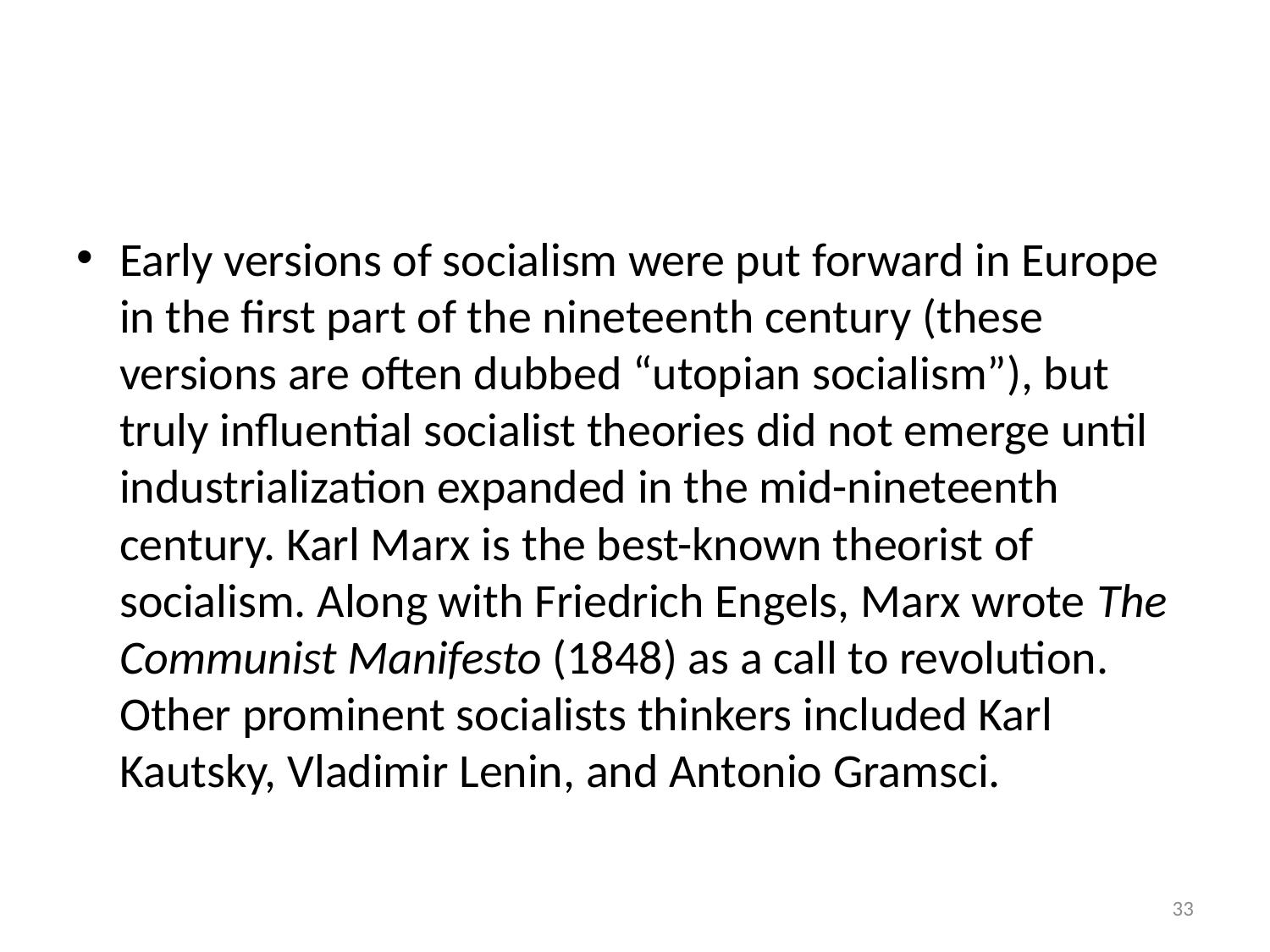

#
Early versions of socialism were put forward in Europe in the first part of the nineteenth century (these versions are often dubbed “utopian socialism”), but truly influential socialist theories did not emerge until industrialization expanded in the mid-nineteenth century. Karl Marx is the best-known theorist of socialism. Along with Friedrich Engels, Marx wrote The Communist Manifesto (1848) as a call to revolution. Other prominent socialists thinkers included Karl Kautsky, Vladimir Lenin, and Antonio Gramsci.
33